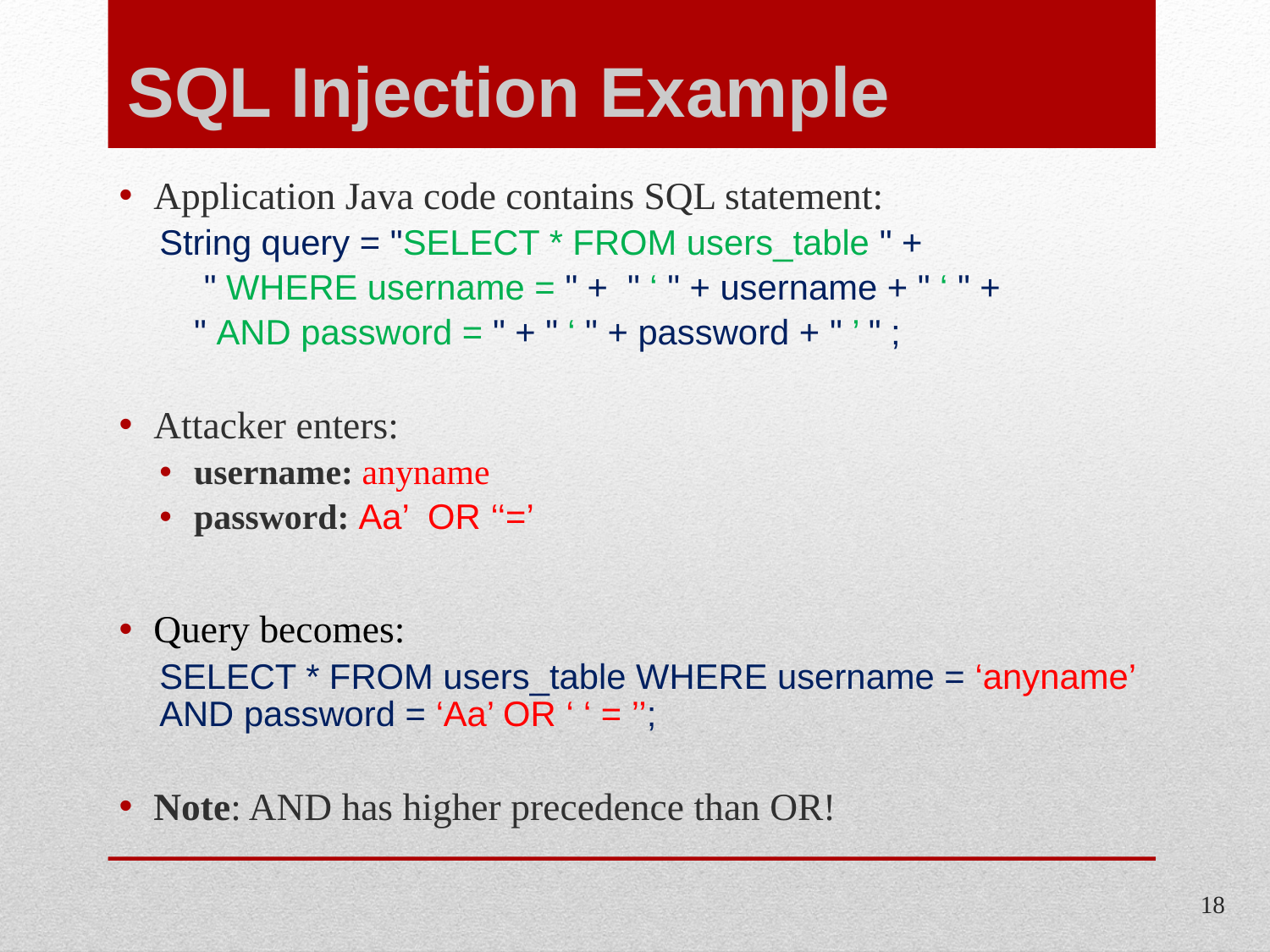

# SQL Injection Example
Application Java code contains SQL statement:
String query = "SELECT * FROM users_table " +
	 " WHERE username = " +  " ‘ " + username + " ‘ " +
	" AND password = " + " ‘ " + password + " ’ " ;

Attacker enters:
username: anyname
password: Aa’  OR ‘‘=’

Query becomes:
SELECT * FROM users_table WHERE username = ‘anyname’ AND password = ‘Aa’ OR ‘ ‘ = ’’;

Note: AND has higher precedence than OR!
18